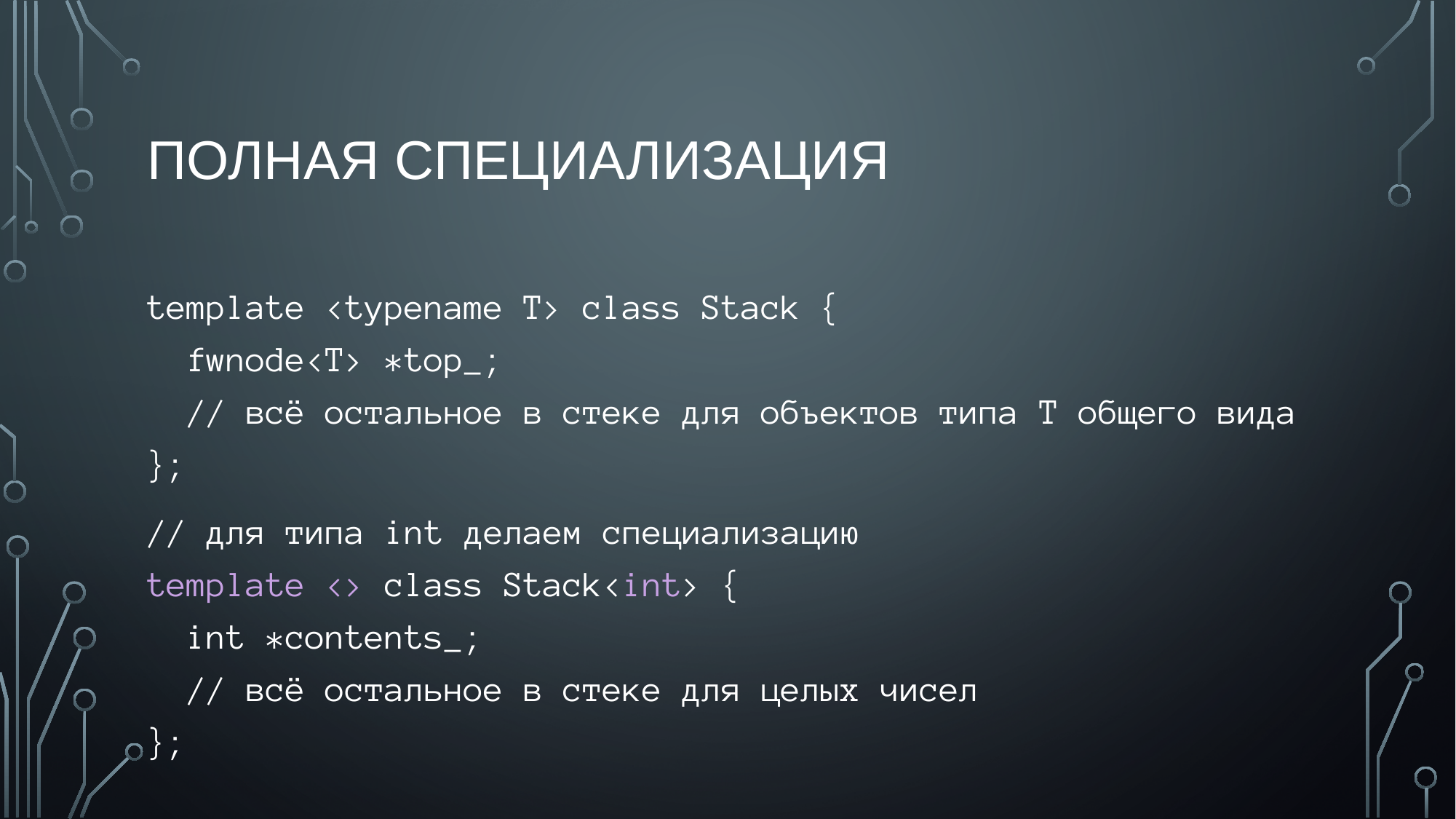

# полная специализация
template <typename T> class Stack {
  fwnode<T> *top_;
  // всё остальное в стеке для объектов типа T общего вида
};
// для типа int делаем специализацию
template <> class Stack<int> {
  int *contents_;
  // всё остальное в стеке для целых чисел
};